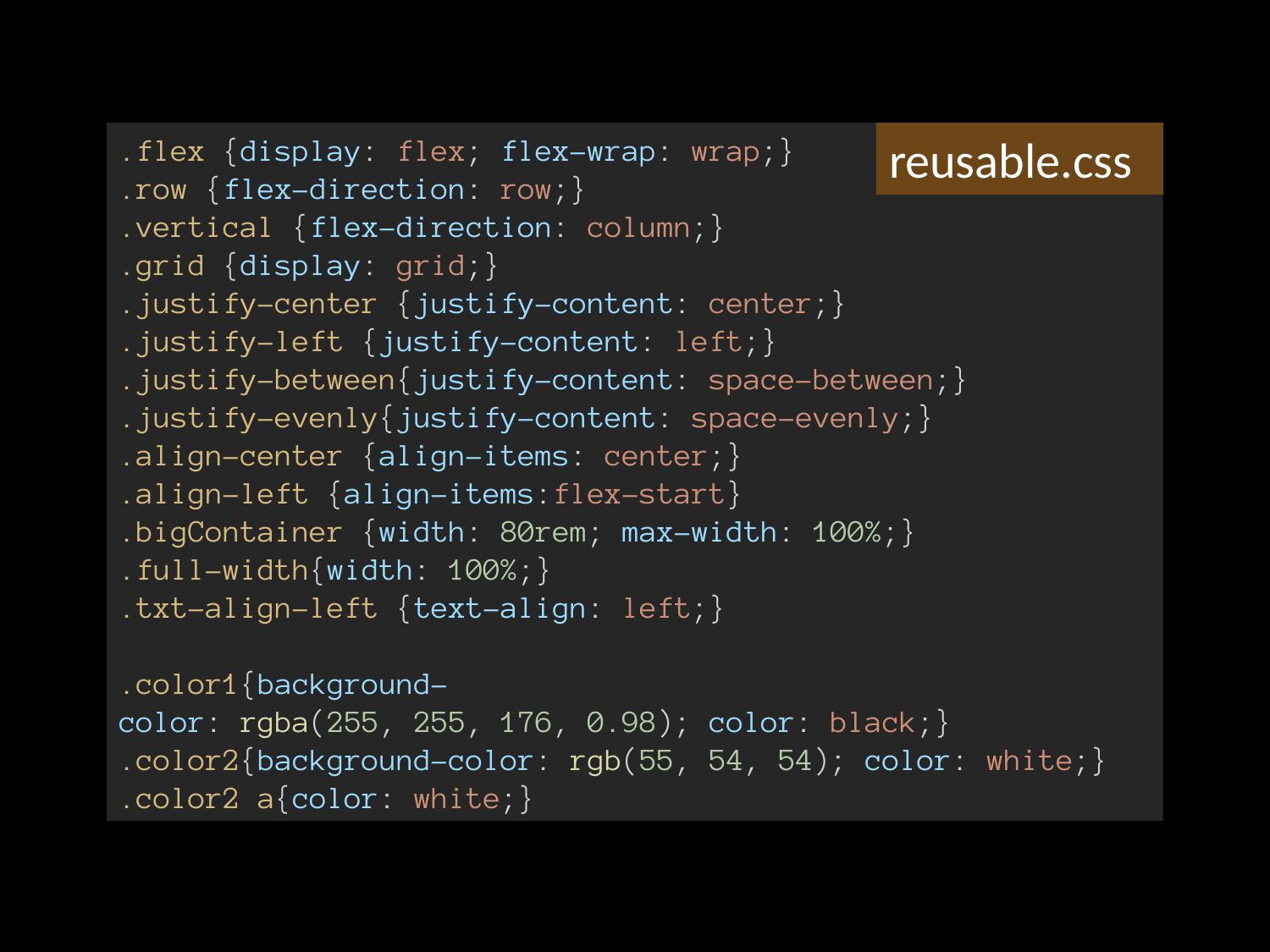

reusable.css
.flex {display: flex; flex-wrap: wrap;}
.row {flex-direction: row;}
.vertical {flex-direction: column;}
.grid {display: grid;}
.justify-center {justify-content: center;}
.justify-left {justify-content: left;}
.justify-between{justify-content: space-between;}
.justify-evenly{justify-content: space-evenly;}
.align-center {align-items: center;}
.align-left {align-items:flex-start}
.bigContainer {width: 80rem; max-width: 100%;}
.full-width{width: 100%;}
.txt-align-left {text-align: left;}
.color1{background-color: rgba(255, 255, 176, 0.98); color: black;}
.color2{background-color: rgb(55, 54, 54); color: white;}
.color2 a{color: white;}